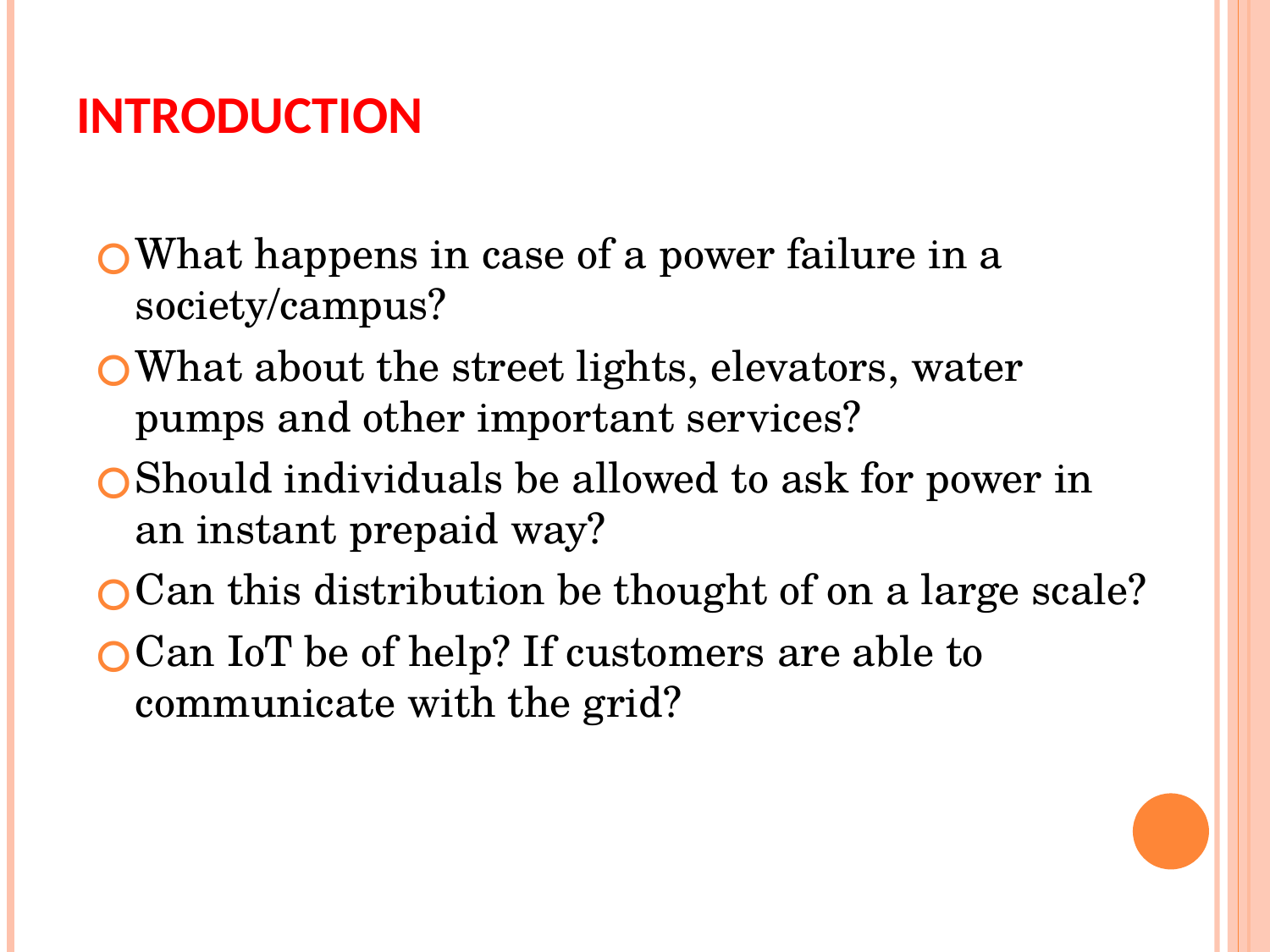

# INTRODUCTION

What happens in case of a power failure in a society/campus?
What about the street lights, elevators, water pumps and other important services?
Should individuals be allowed to ask for power in an instant prepaid way?
Can this distribution be thought of on a large scale?
Can IoT be of help? If customers are able to communicate with the grid?